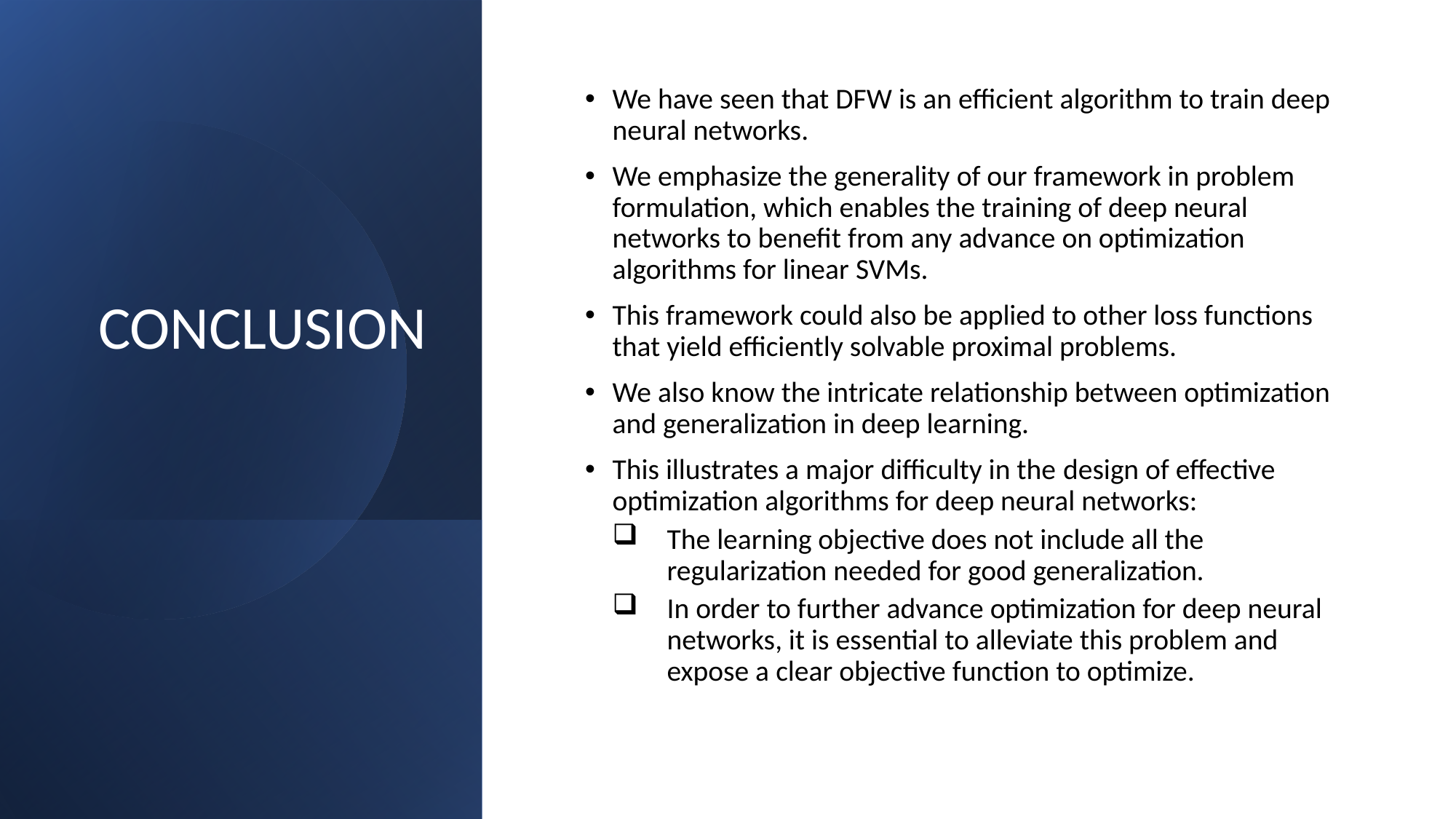

# CONCLUSION
We have seen that DFW is an efficient algorithm to train deep neural networks.
We emphasize the generality of our framework in problem formulation, which enables the training of deep neural networks to benefit from any advance on optimization algorithms for linear SVMs.
This framework could also be applied to other loss functions that yield efficiently solvable proximal problems.
We also know the intricate relationship between optimization and generalization in deep learning.
This illustrates a major difficulty in the design of effective optimization algorithms for deep neural networks:
The learning objective does not include all the regularization needed for good generalization.
In order to further advance optimization for deep neural networks, it is essential to alleviate this problem and expose a clear objective function to optimize.